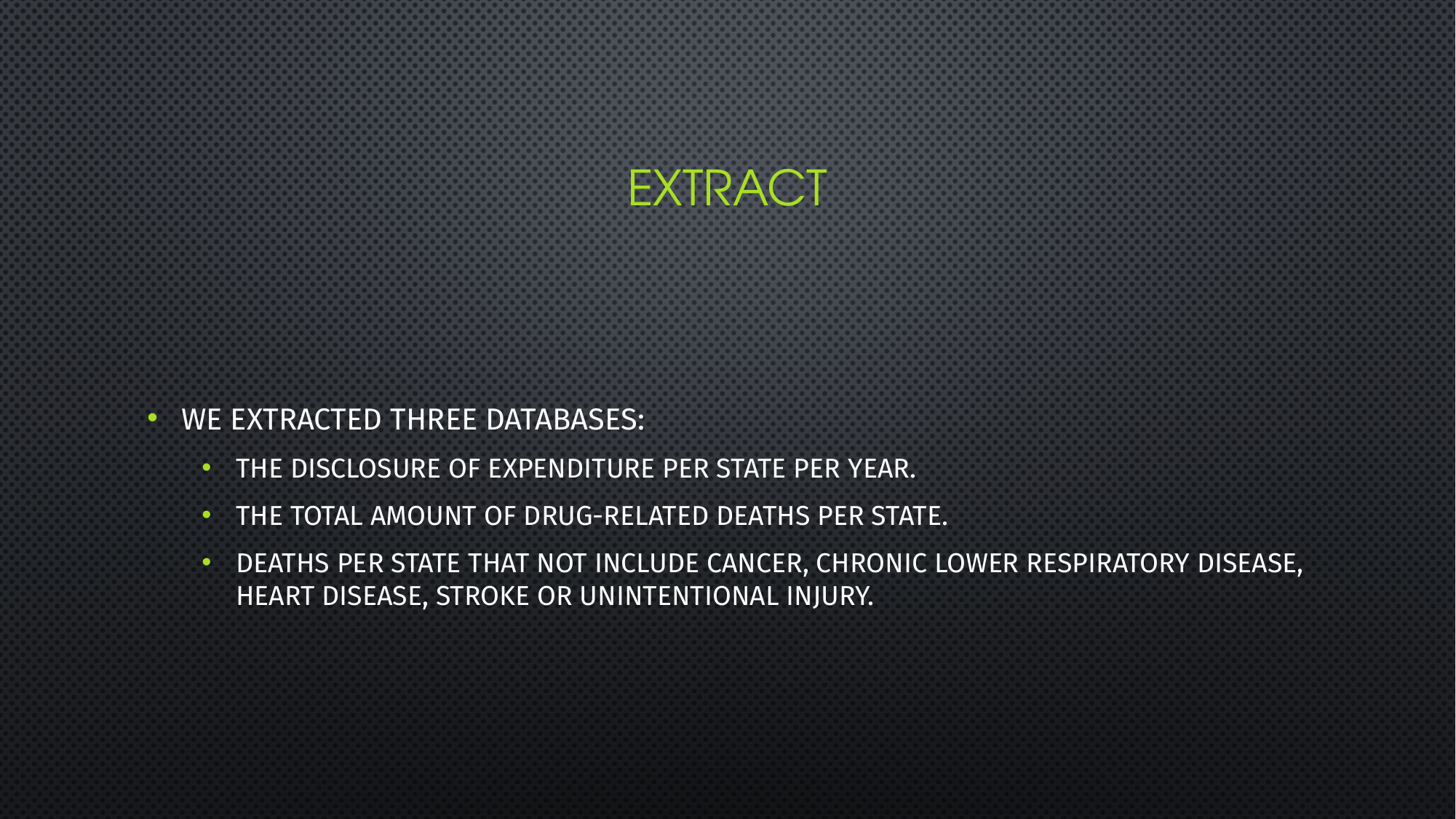

# Extract
We extracted three databases:
The disclosure of expenditure per state per year.
The total amount of drug-related deaths per state.
Deaths per state that not include cancer, chronic lower respiratory disease, heart disease, stroke or unintentional injury.